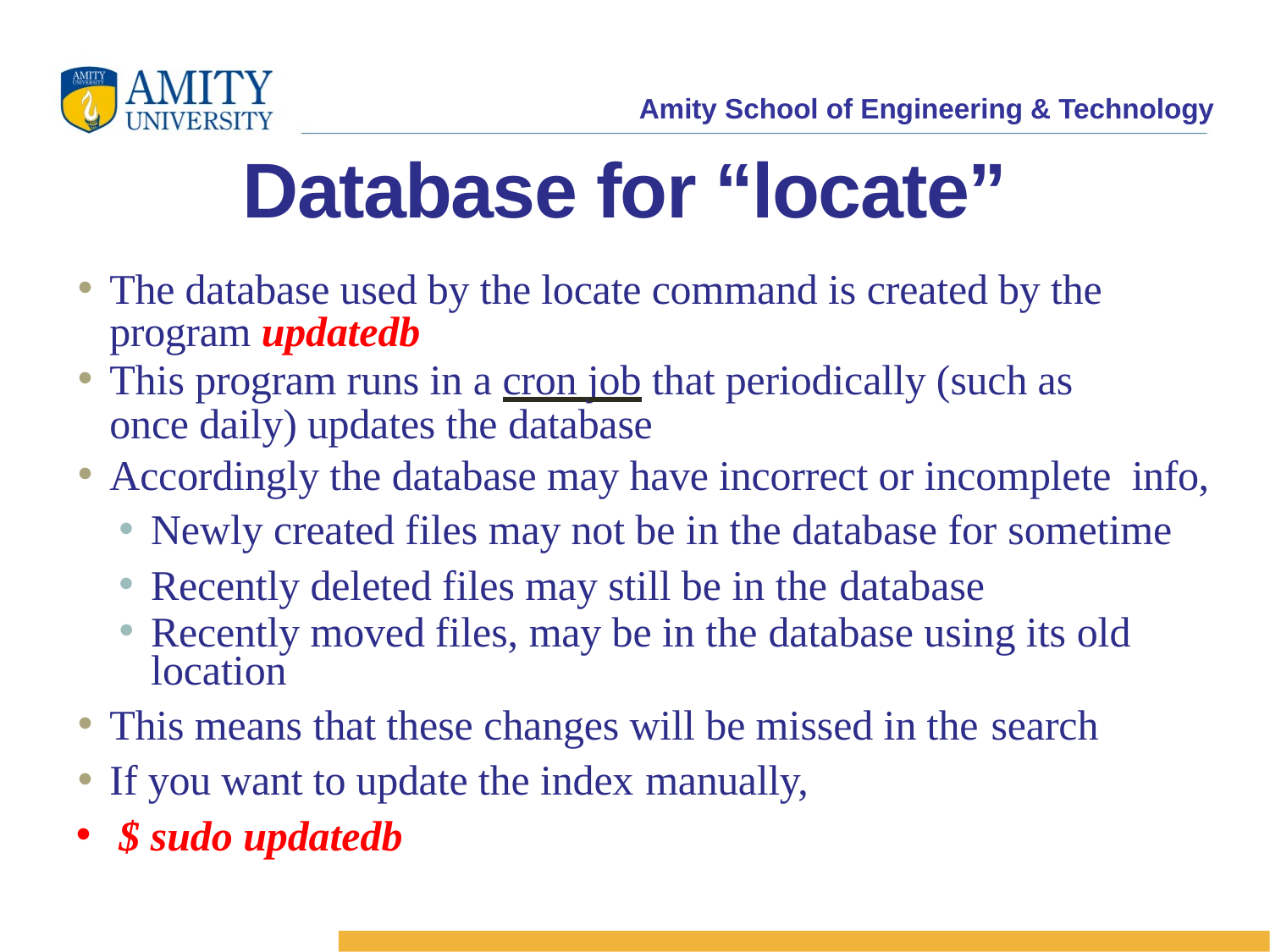

Database for “locate”
The database used by the locate command is created by the  program updatedb
This program runs in a cron job that periodically (such as once daily) updates the database
Accordingly the database may have incorrect or incomplete  info,
Newly created files may not be in the database for sometime
Recently deleted files may still be in the database
Recently moved files, may be in the database using its old  location
This means that these changes will be missed in the search
If you want to update the index manually,
$ sudo updatedb